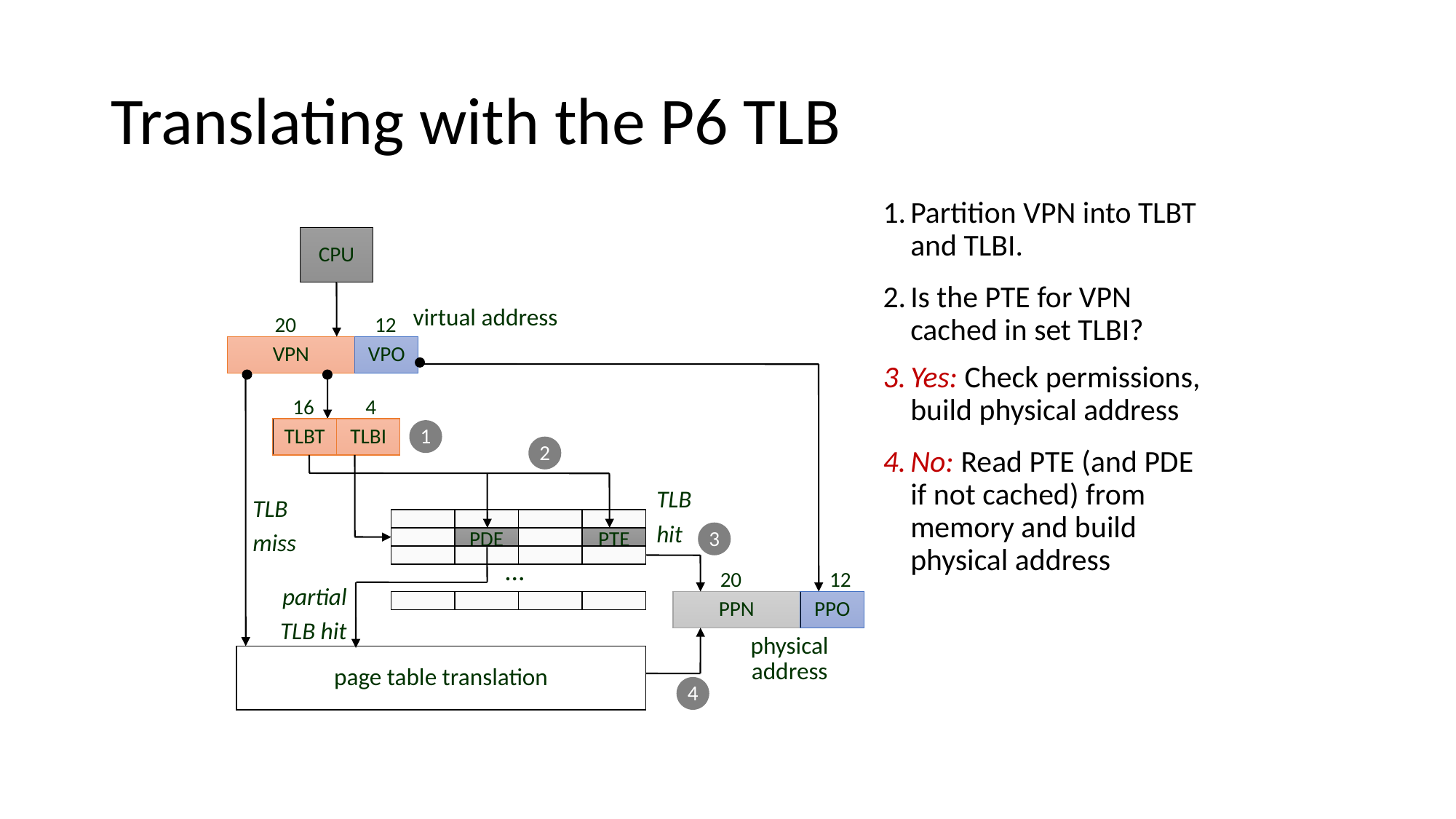

# Translating with the P6 TLB
Partition VPN into TLBT and TLBI.
Is the PTE for VPN cached in set TLBI?
Yes: Check permissions, build physical address
No: Read PTE (and PDE if not cached) from memory and build physical address
CPU

virtual address
20
12
VPN
VPO

16
4
TLBT
TLBI
1
2

TLB
hit
TLB
miss

3

PDE

PTE

...

20
12
partial
TLB hit

PPN
PPO

physical address
page table translation

4